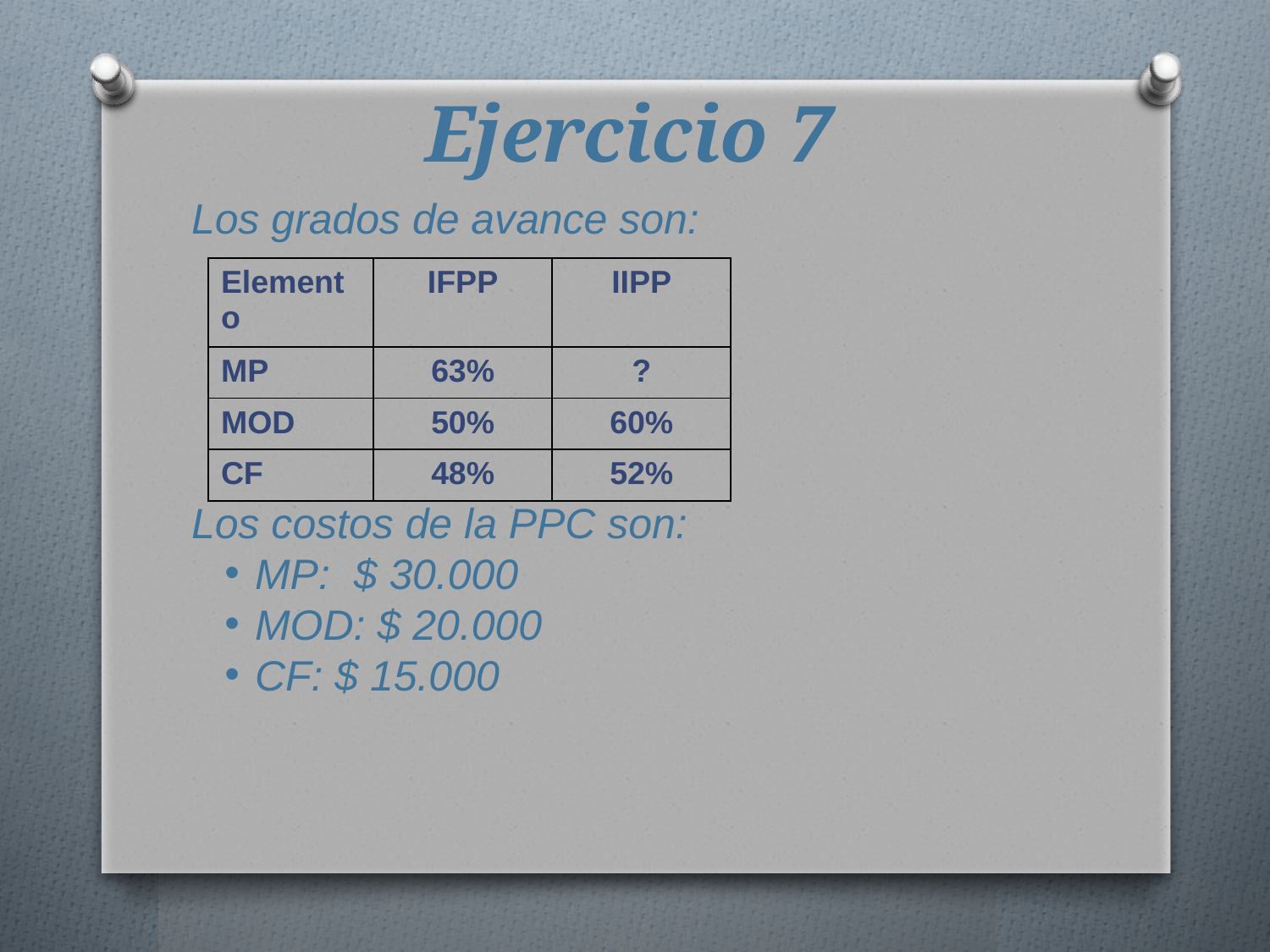

# Ejercicio 7
Los grados de avance son:

Los costos de la PPC son:
MP:  $ 30.000
MOD: $ 20.000
CF: $ 15.000

| Elemento | IFPP | IIPP |
| --- | --- | --- |
| MP | 63% | ? |
| MOD | 50% | 60% |
| CF | 48% | 52% |